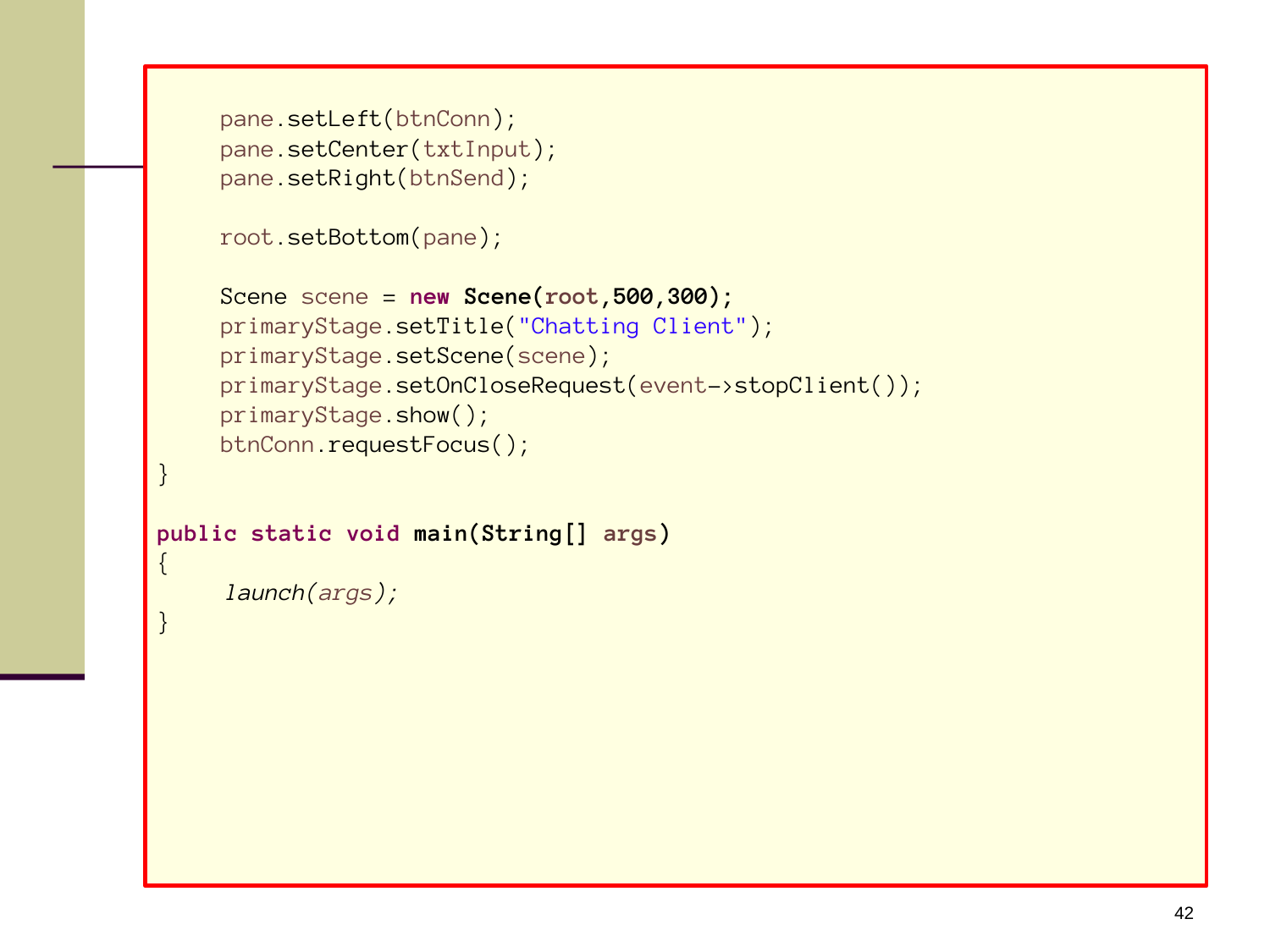

#

pane.setLeft(btnConn);
pane.setCenter(txtInput);
pane.setRight(btnSend);

root.setBottom(pane);

Scene scene = new Scene(root,500,300);
primaryStage.setTitle("Chatting Client");
primaryStage.setScene(scene);
primaryStage.setOnCloseRequest(event->stopClient());
primaryStage.show();
btnConn.requestFocus();
}

public static void main(String[] args)
{
     launch(args);
}

42